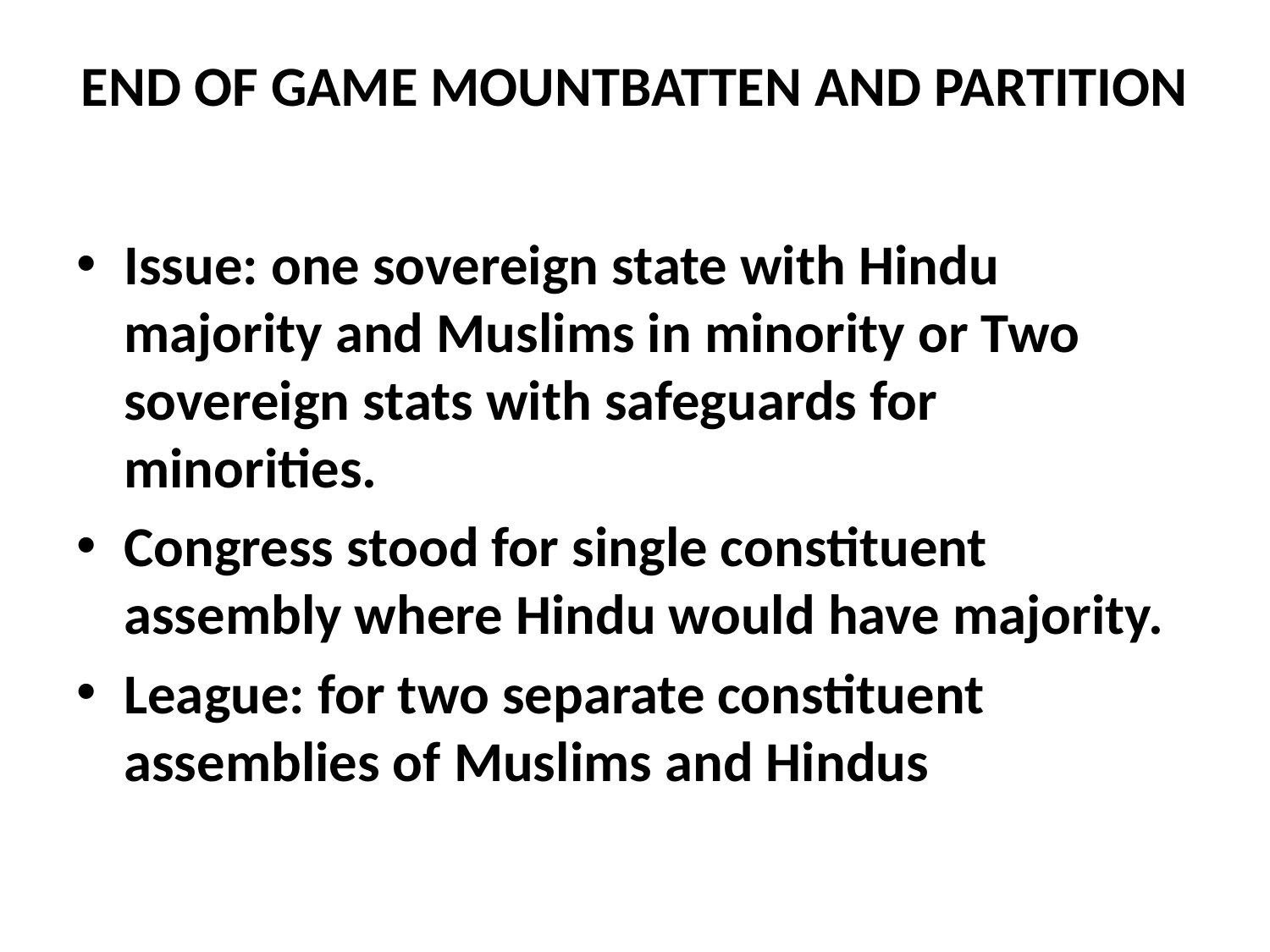

# END OF GAME MOUNTBATTEN AND PARTITION
Issue: one sovereign state with Hindu majority and Muslims in minority or Two sovereign stats with safeguards for minorities.
Congress stood for single constituent assembly where Hindu would have majority.
League: for two separate constituent assemblies of Muslims and Hindus